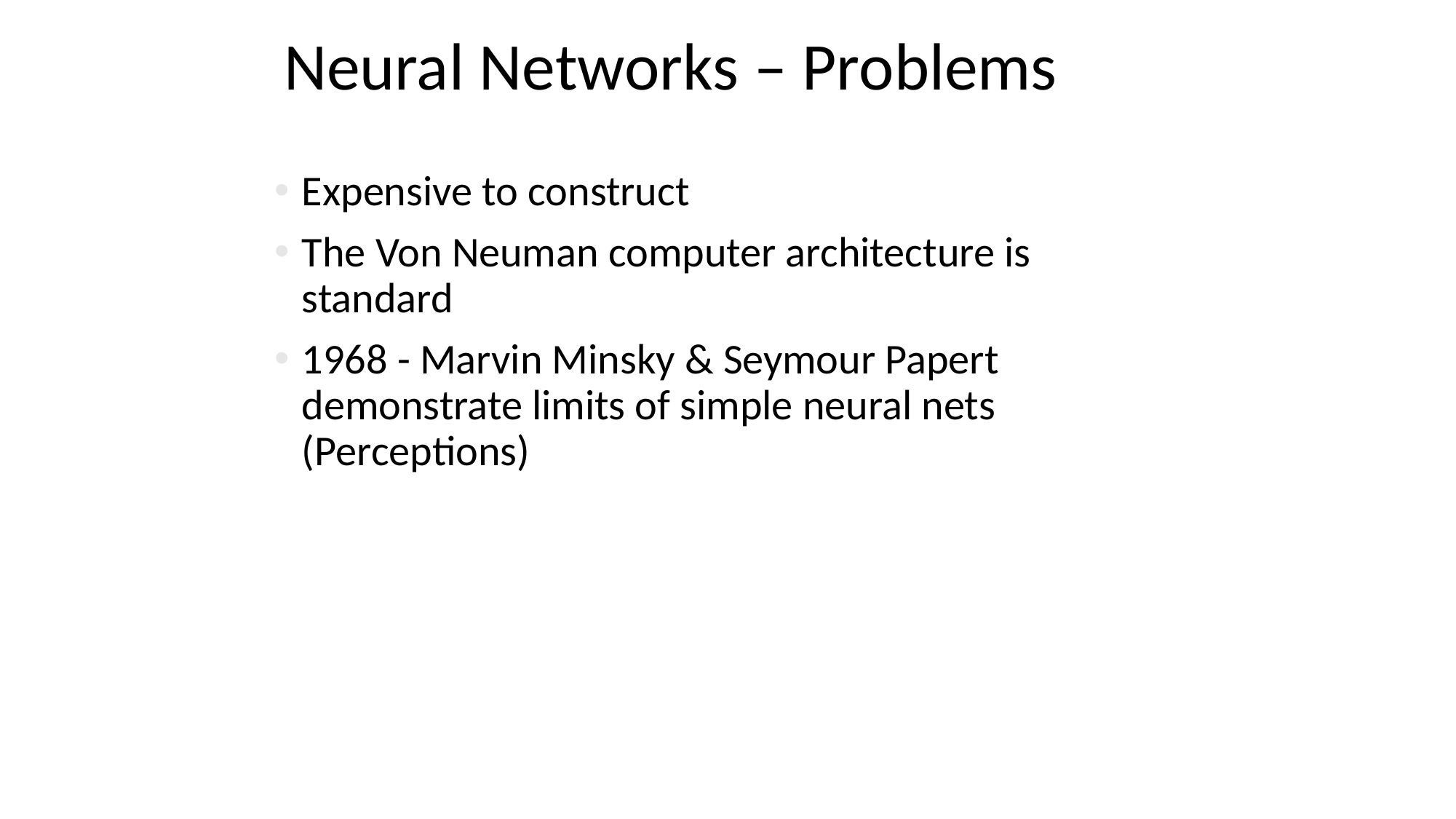

# Neural Networks – Problems
Expensive to construct
The Von Neuman computer architecture is standard
1968 - Marvin Minsky & Seymour Papert  demonstrate limits of simple neural nets (Perceptions)